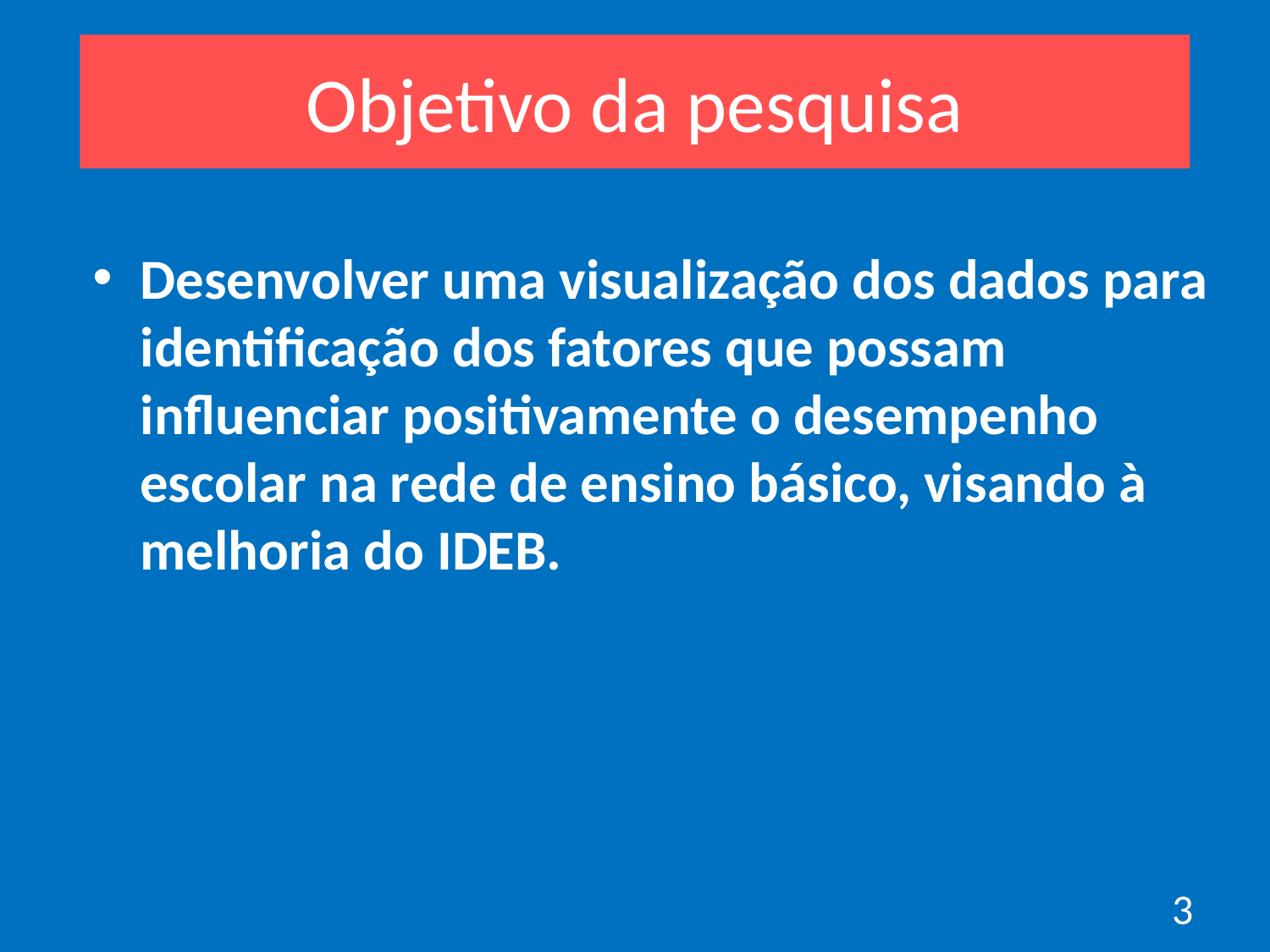

Objetivo da pesquisa
Desenvolver uma visualização dos dados para identificação dos fatores que possam influenciar positivamente o desempenho escolar na rede de ensino básico, visando à melhoria do IDEB.
3